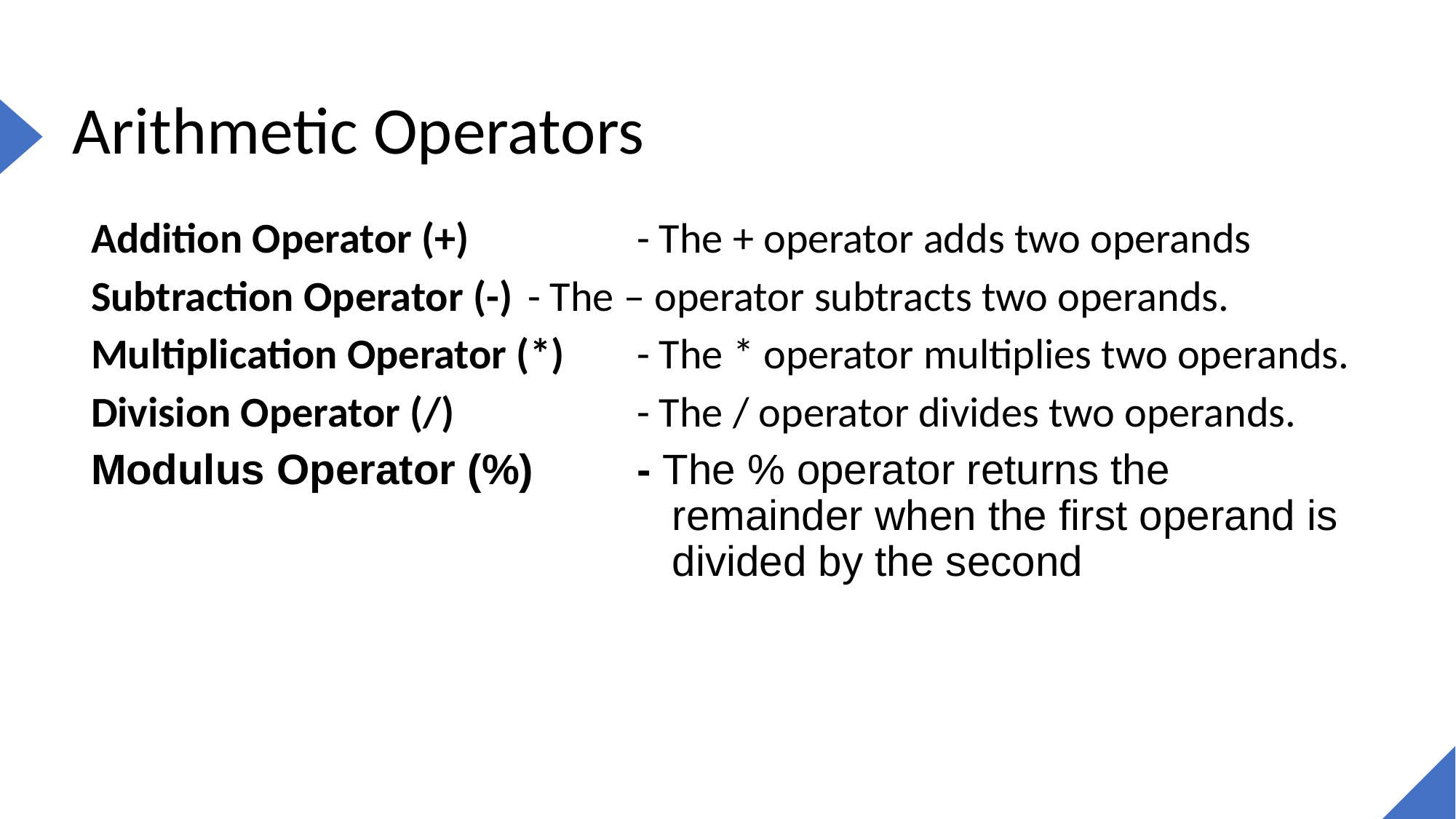

# Arithmetic Operators
Addition Operator (+) 		- The + operator adds two operands
Subtraction Operator (-) 	- The – operator subtracts two operands.
Multiplication Operator (*)	- The * operator multiplies two operands.
Division Operator (/)		- The / operator divides two operands.
Modulus Operator (%)	- The % operator returns the 						   remainder when the first operand is 					   divided by the second